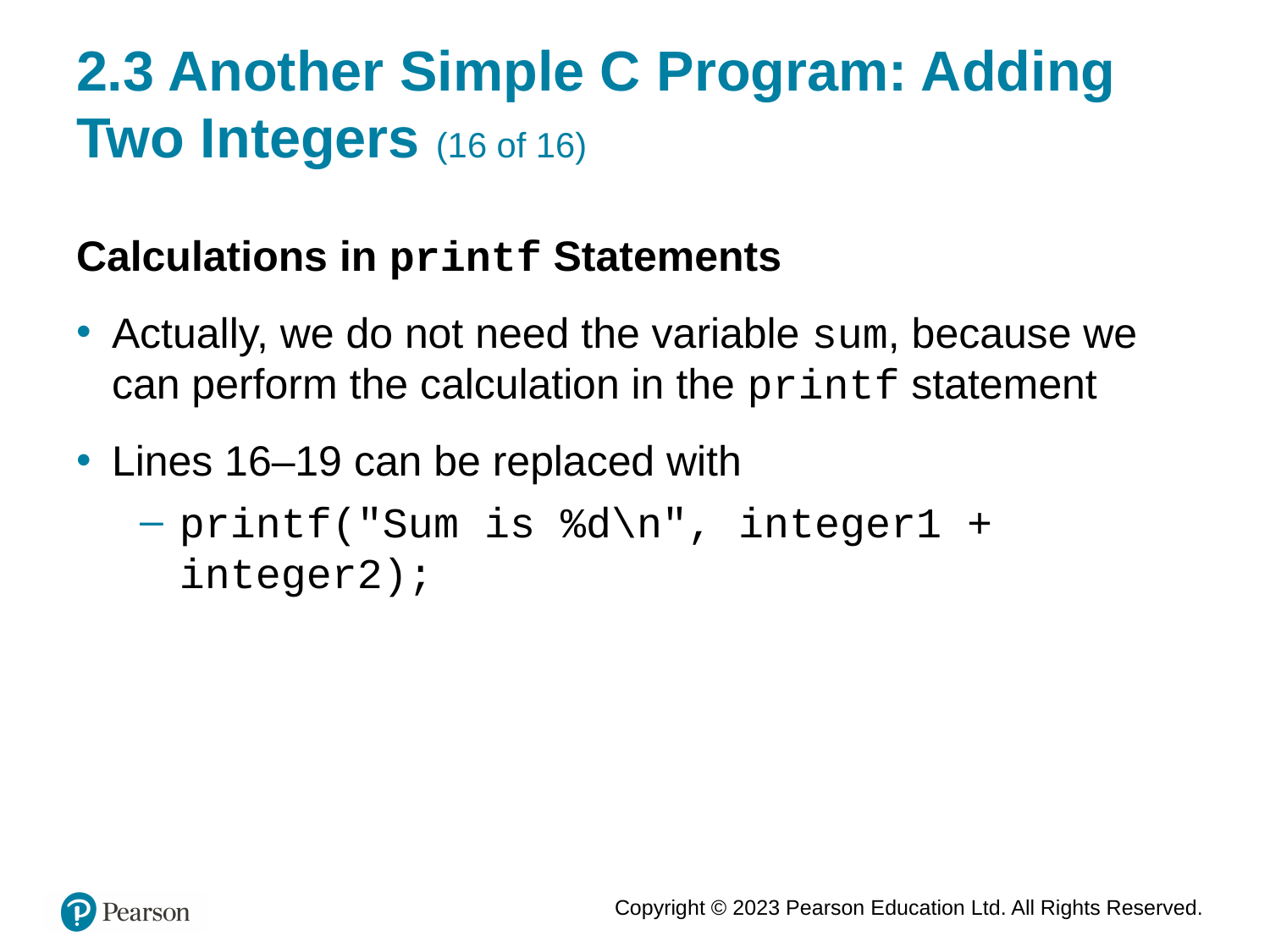

# 2.3 Another Simple C Program: Adding Two Integers (16 of 16)
Calculations in printf Statements
Actually, we do not need the variable sum, because we can perform the calculation in the printf statement
Lines 16–19 can be replaced with
printf("Sum is %d\n", integer1 + integer2);